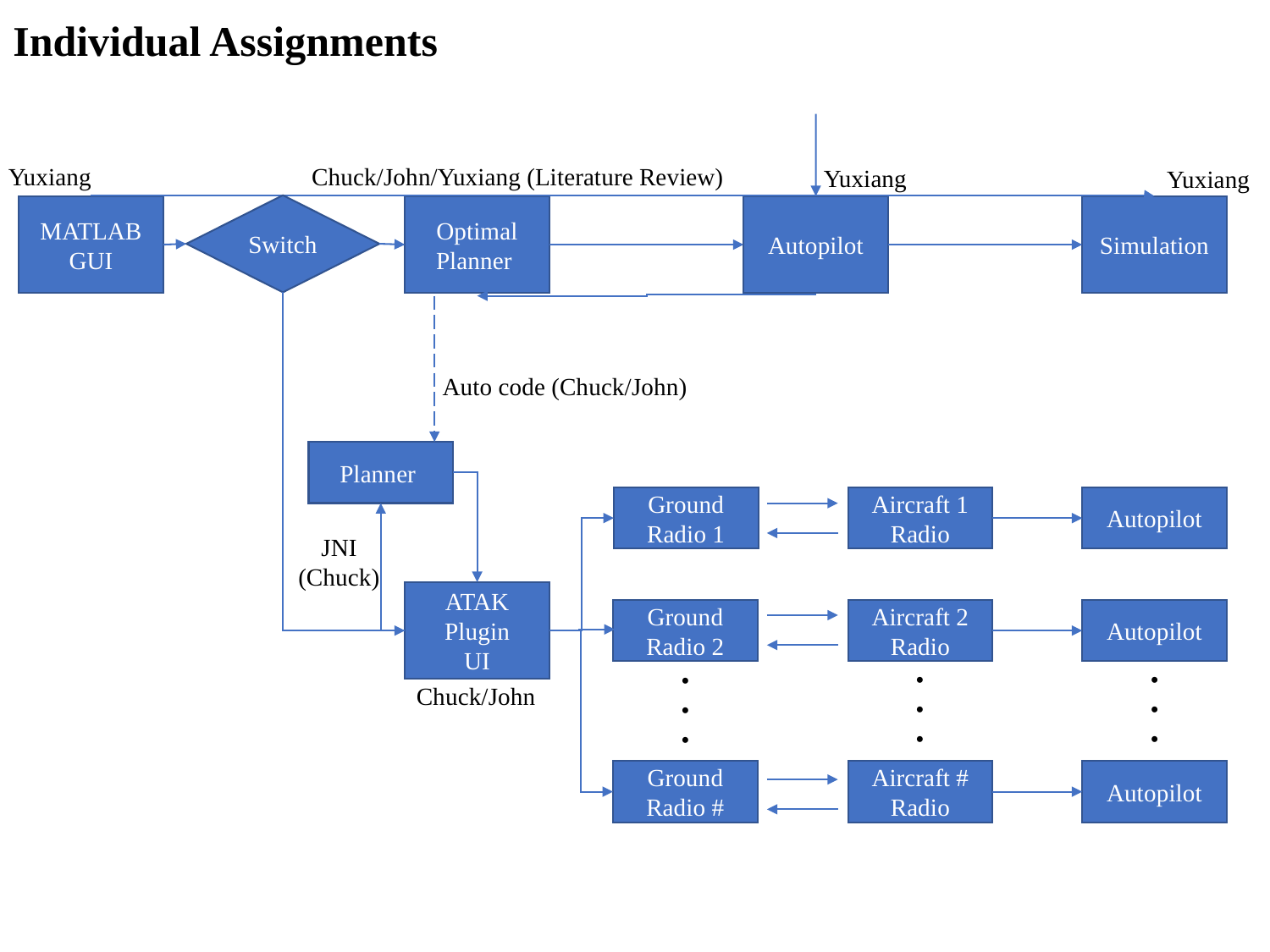

Individual Assignments
Chuck/John/Yuxiang (Literature Review)
Yuxiang
Yuxiang
Yuxiang
Switch
MATLAB
GUI
Optimal Planner
Autopilot
Simulation
Auto code (Chuck/John)
Planner
Autopilot
Ground Radio 1
Aircraft 1
Radio
JNI
(Chuck)
ATAK
Plugin
UI
Ground Radio 2
Aircraft 2
Radio
Autopilot
•
•
•
•
•
•
•
•
•
Chuck/John
Aircraft #
Radio
Autopilot
Ground Radio #